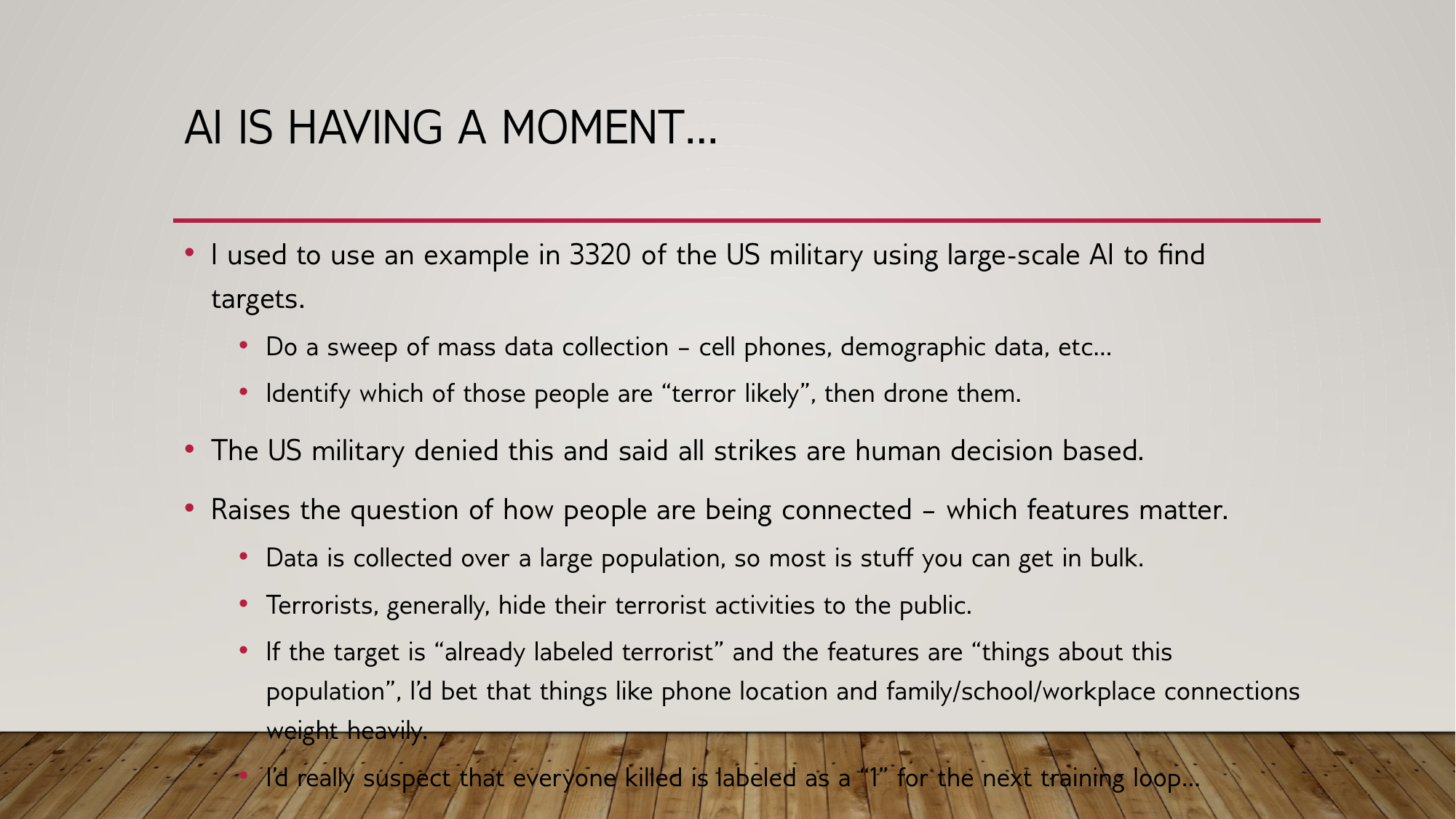

# AI is having a Moment…
I used to use an example in 3320 of the US military using large-scale AI to find targets.
Do a sweep of mass data collection – cell phones, demographic data, etc…
Identify which of those people are “terror likely”, then drone them.
The US military denied this and said all strikes are human decision based.
Raises the question of how people are being connected – which features matter.
Data is collected over a large population, so most is stuff you can get in bulk.
Terrorists, generally, hide their terrorist activities to the public.
If the target is “already labeled terrorist” and the features are “things about this population”, I’d bet that things like phone location and family/school/workplace connections weight heavily.
I’d really suspect that everyone killed is labeled as a “1” for the next training loop…